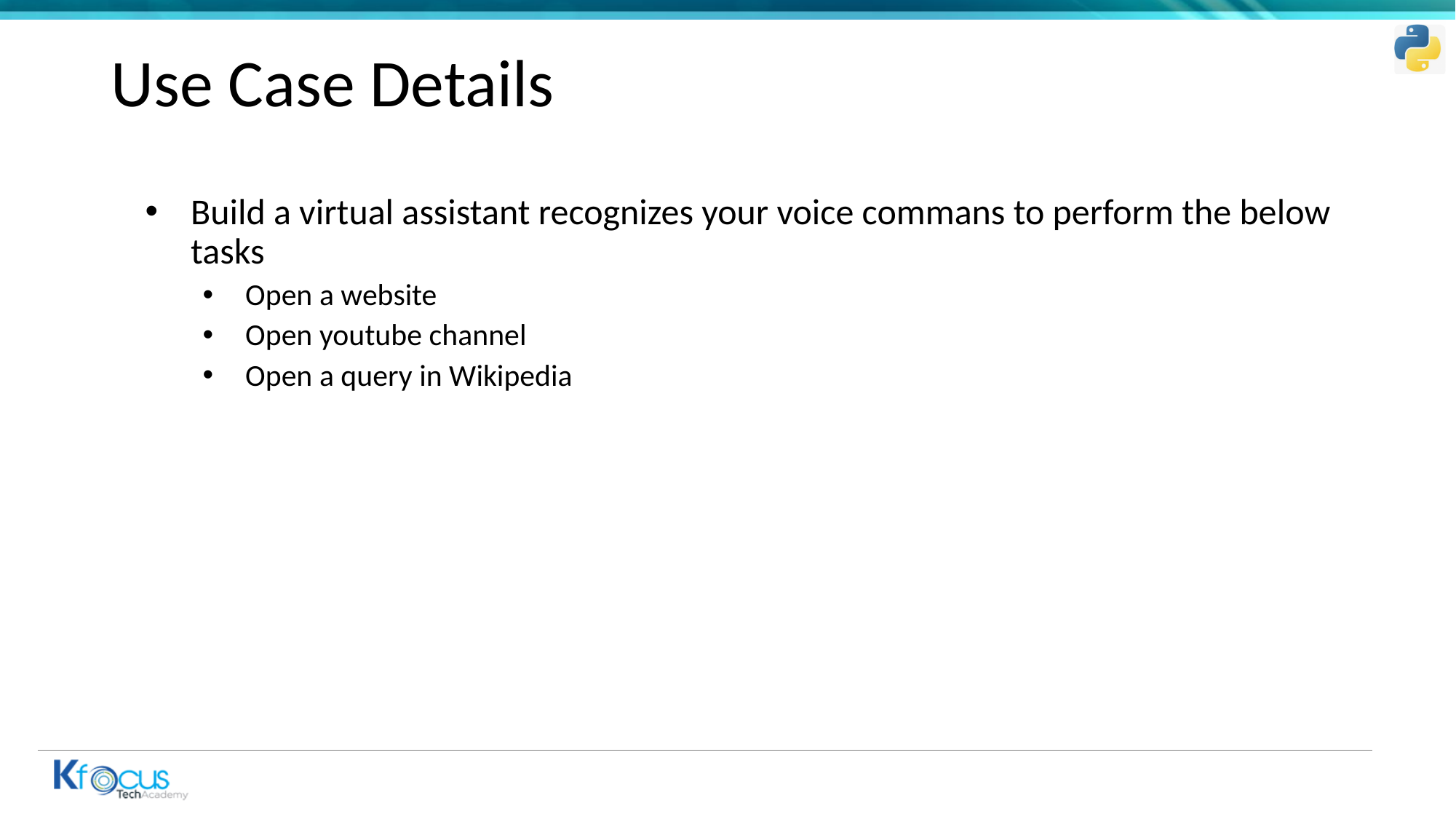

# Use Case Details

Build a virtual assistant recognizes your voice commans to perform the below tasks
Open a website
Open youtube channel
Open a query in Wikipedia